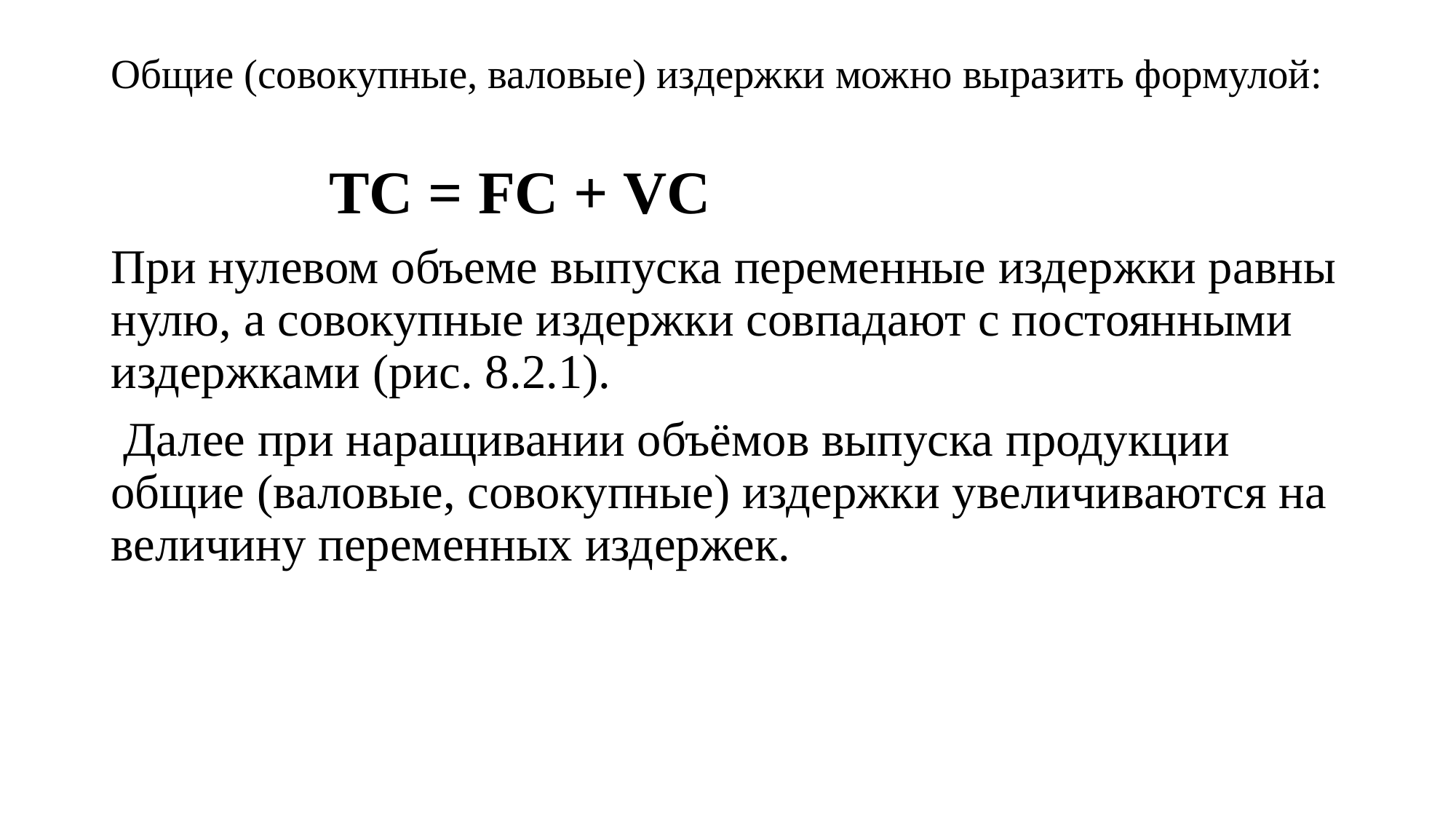

# Общие (совокупные, валовые) издержки можно выразить формулой:
		ТС = FC + VC
При нулевом объеме выпуска переменные издержки равны нулю, а совокупные издержки совпадают с постоянными издержками (рис. 8.2.1).
 Далее при наращивании объёмов выпуска продукции общие (валовые, совокупные) издержки увеличиваются на величину переменных издержек.